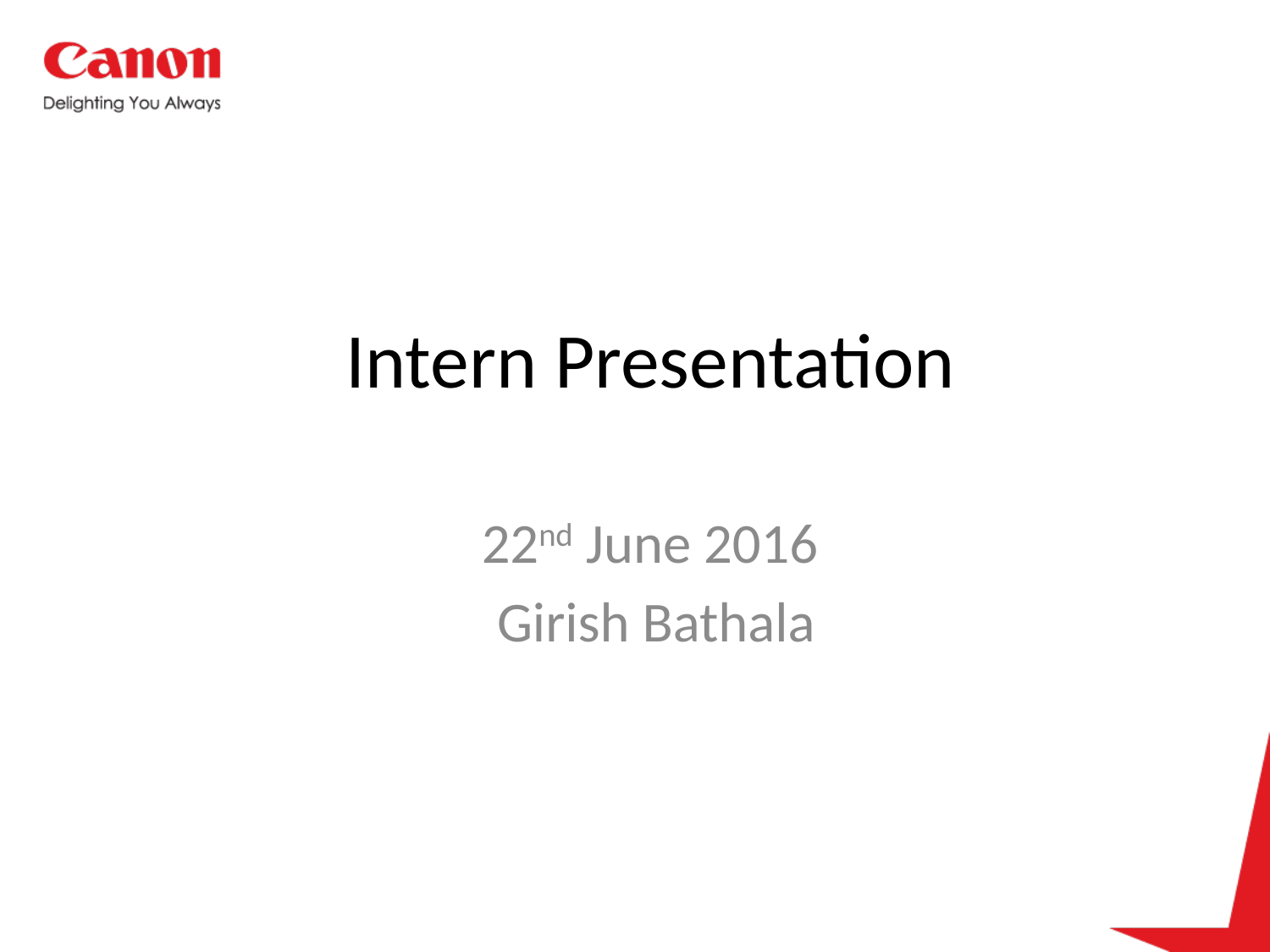

# Intern Presentation
22nd June 2016
Girish Bathala